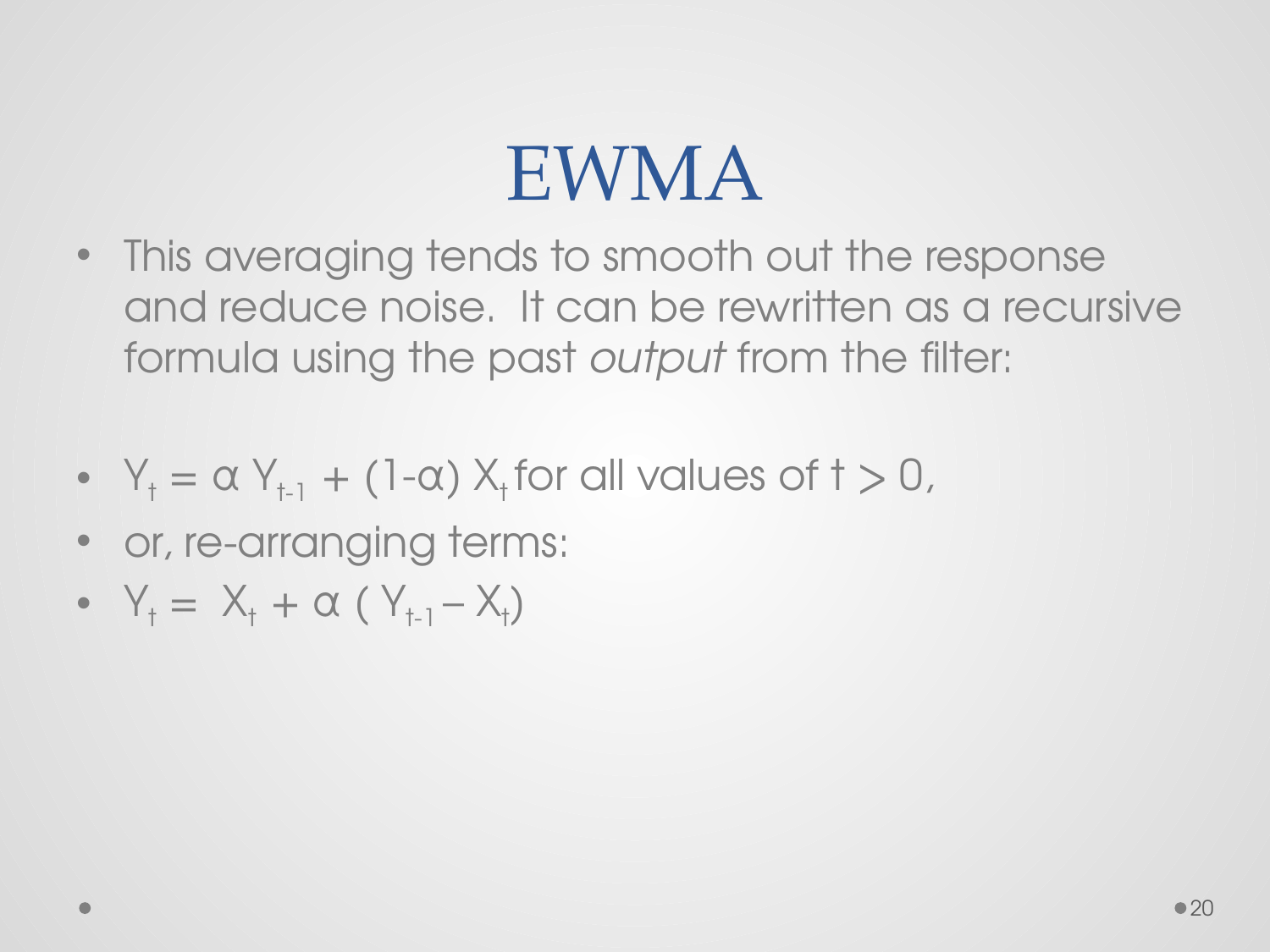

# EWMA
This averaging tends to smooth out the response and reduce noise.  It can be rewritten as a recursive formula using the past output from the filter:

Yt = α Yt-1  + (1-α) Xt for all values of t > 0,
or, re-arranging terms:
Yt =  Xt  + α ( Yt-1 – Xt)

20